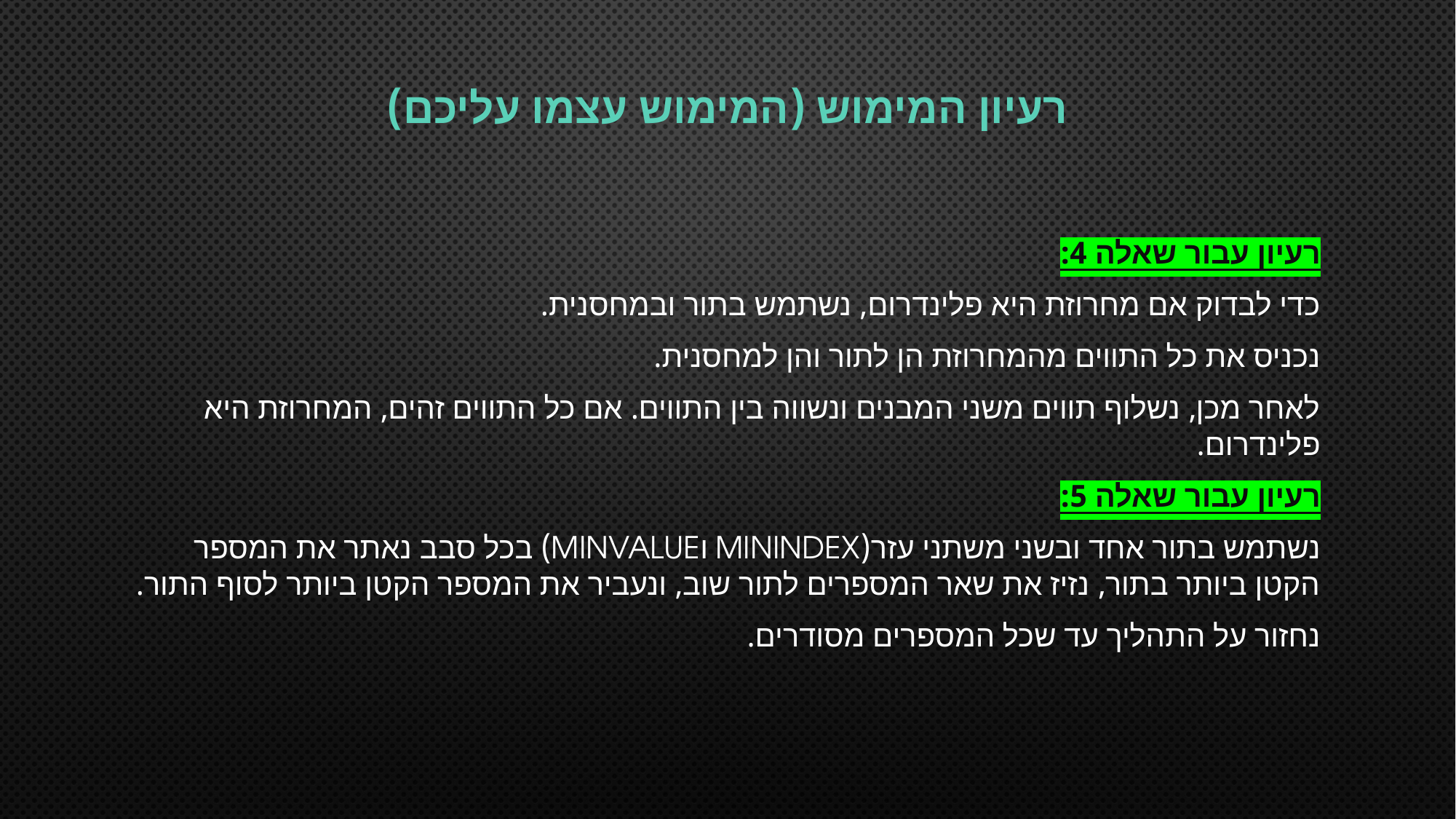

# רעיון המימוש (המימוש עצמו עליכם)
רעיון עבור שאלה 4:
כדי לבדוק אם מחרוזת היא פלינדרום, נשתמש בתור ובמחסנית.
נכניס את כל התווים מהמחרוזת הן לתור והן למחסנית.
לאחר מכן, נשלוף תווים משני המבנים ונשווה בין התווים. אם כל התווים זהים, המחרוזת היא פלינדרום.
רעיון עבור שאלה 5:
נשתמש בתור אחד ובשני משתני עזר(MinIndex וMinValue) בכל סבב נאתר את המספר הקטן ביותר בתור, נזיז את שאר המספרים לתור שוב, ונעביר את המספר הקטן ביותר לסוף התור.
נחזור על התהליך עד שכל המספרים מסודרים.